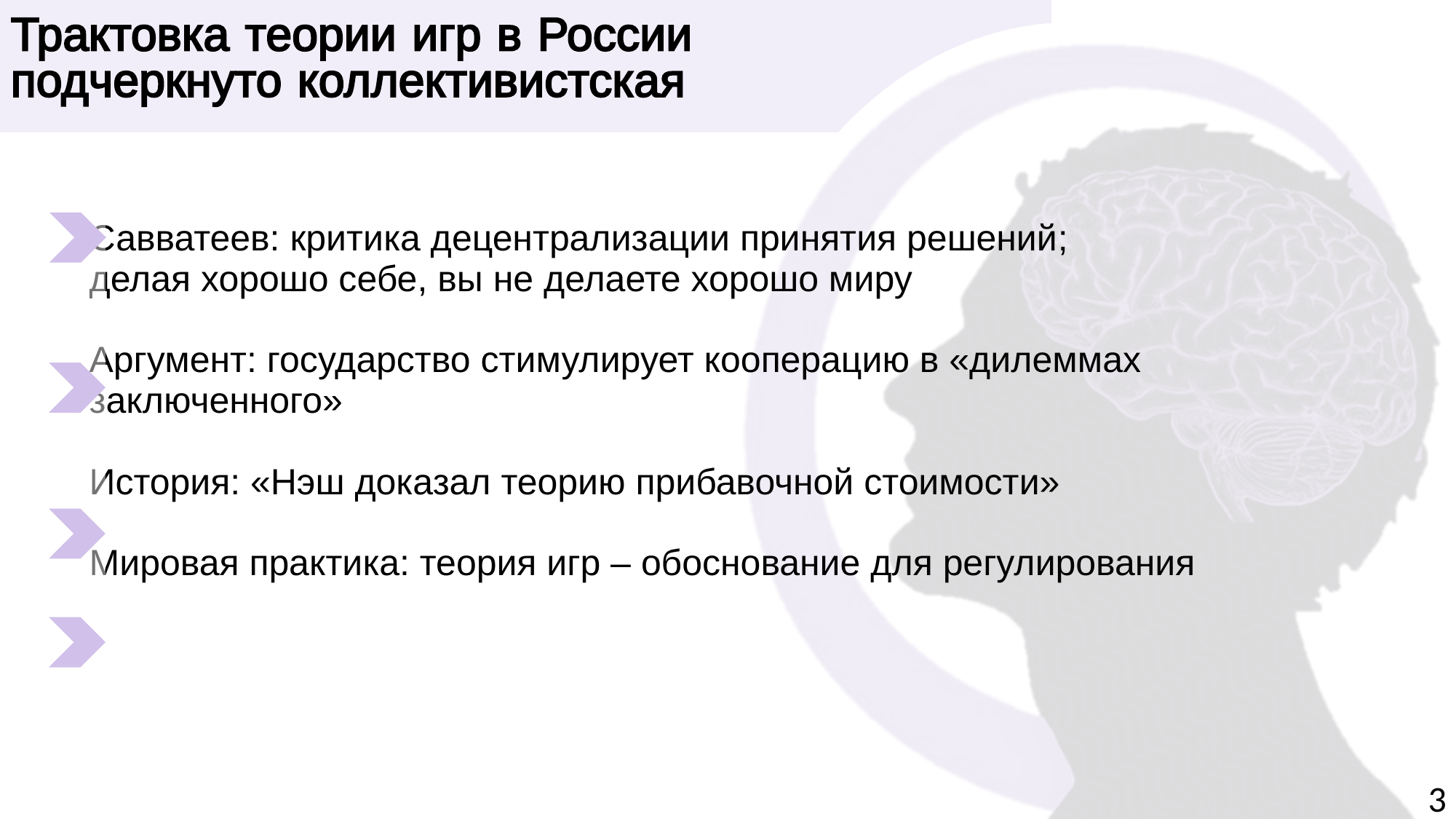

Трактовка теории игр в России
подчеркнуто коллективистская

Савватеев: критика децентрализации принятия решений;
делая хорошо себе, вы не делаете хорошо миру

Аргумент: государство стимулирует кооперацию в «дилеммах заключенного»

История: «Нэш доказал теорию прибавочной стоимости»

Мировая практика: теория игр – обоснование для регулирования

3